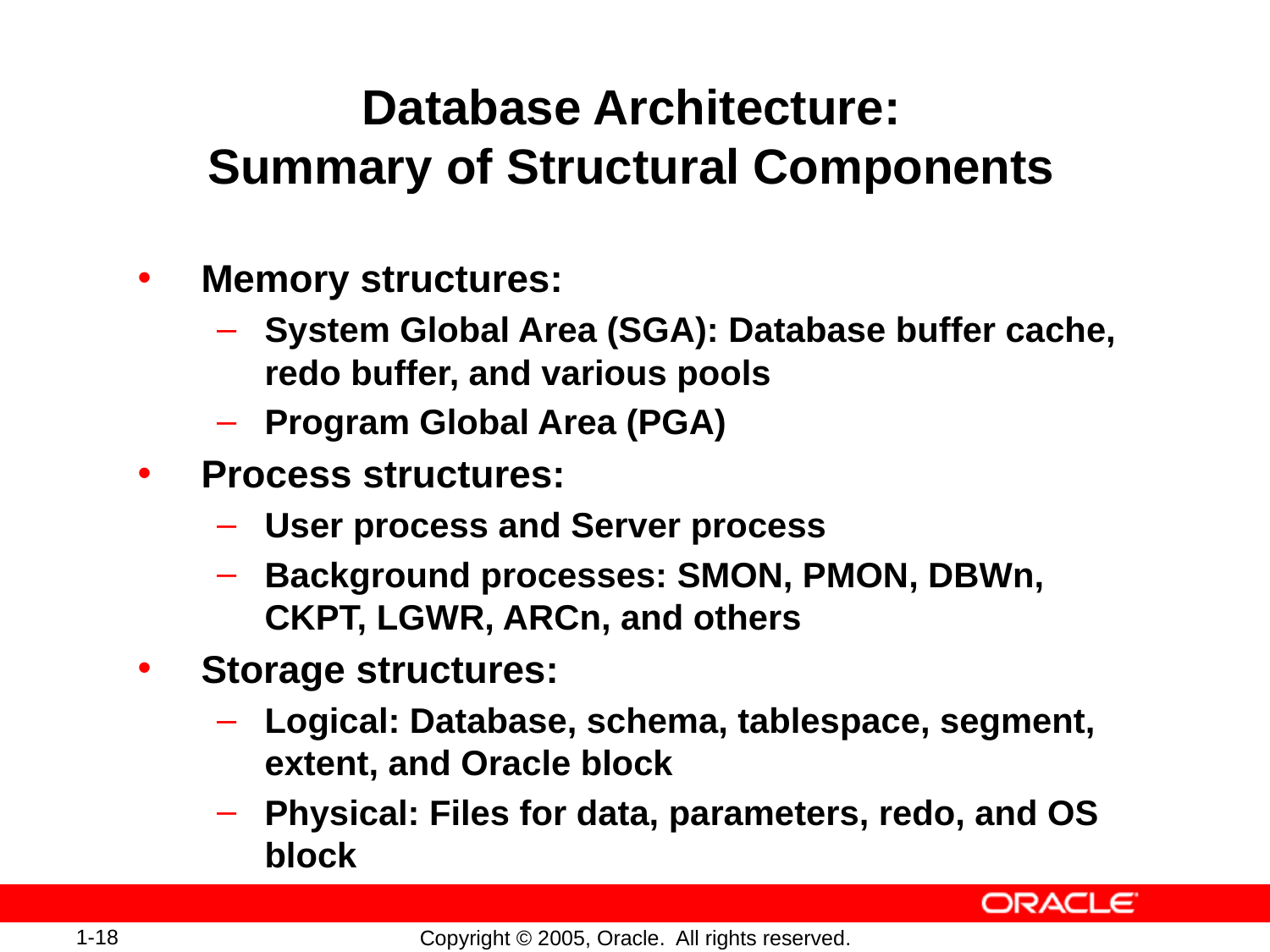

# Database Architecture: Summary of Structural Components
Memory structures:
System Global Area (SGA): Database buffer cache, redo buffer, and various pools
Program Global Area (PGA)
Process structures:
User process and Server process
Background processes: SMON, PMON, DBWn, CKPT, LGWR, ARCn, and others
Storage structures:
Logical: Database, schema, tablespace, segment, extent, and Oracle block
Physical: Files for data, parameters, redo, and OS block